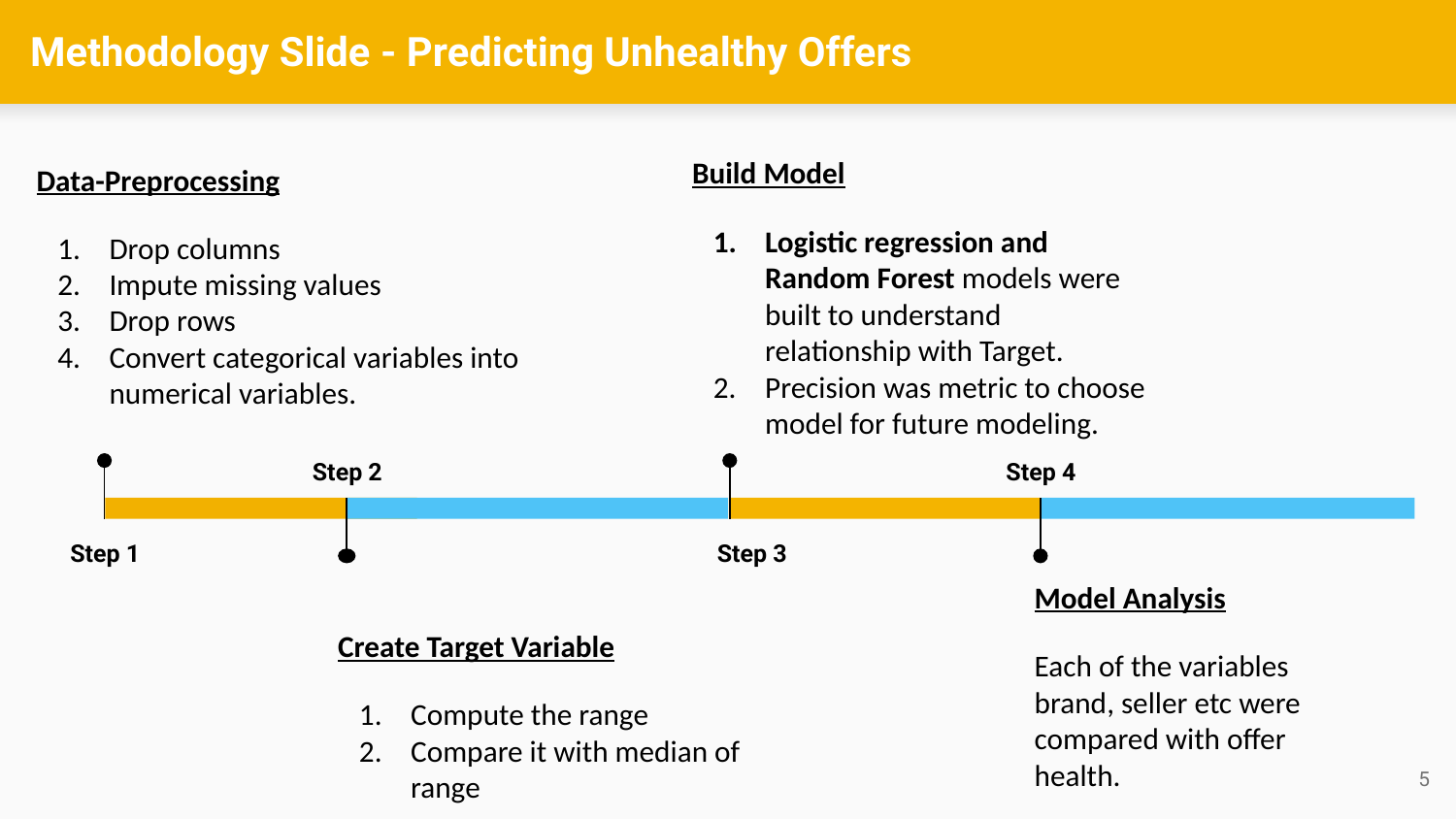

# Methodology Slide - Predicting Unhealthy Offers
Build Model
Logistic regression and Random Forest models were built to understand relationship with Target.
Precision was metric to choose model for future modeling.

Step 3

Data-Preprocessing

Drop columns
Impute missing values
Drop rows
Convert categorical variables into numerical variables.

Step 1

Step 4

Model Analysis
Each of the variables brand, seller etc were compared with offer health.

Step 2

Create Target Variable
Compute the range
Compare it with median of range

5